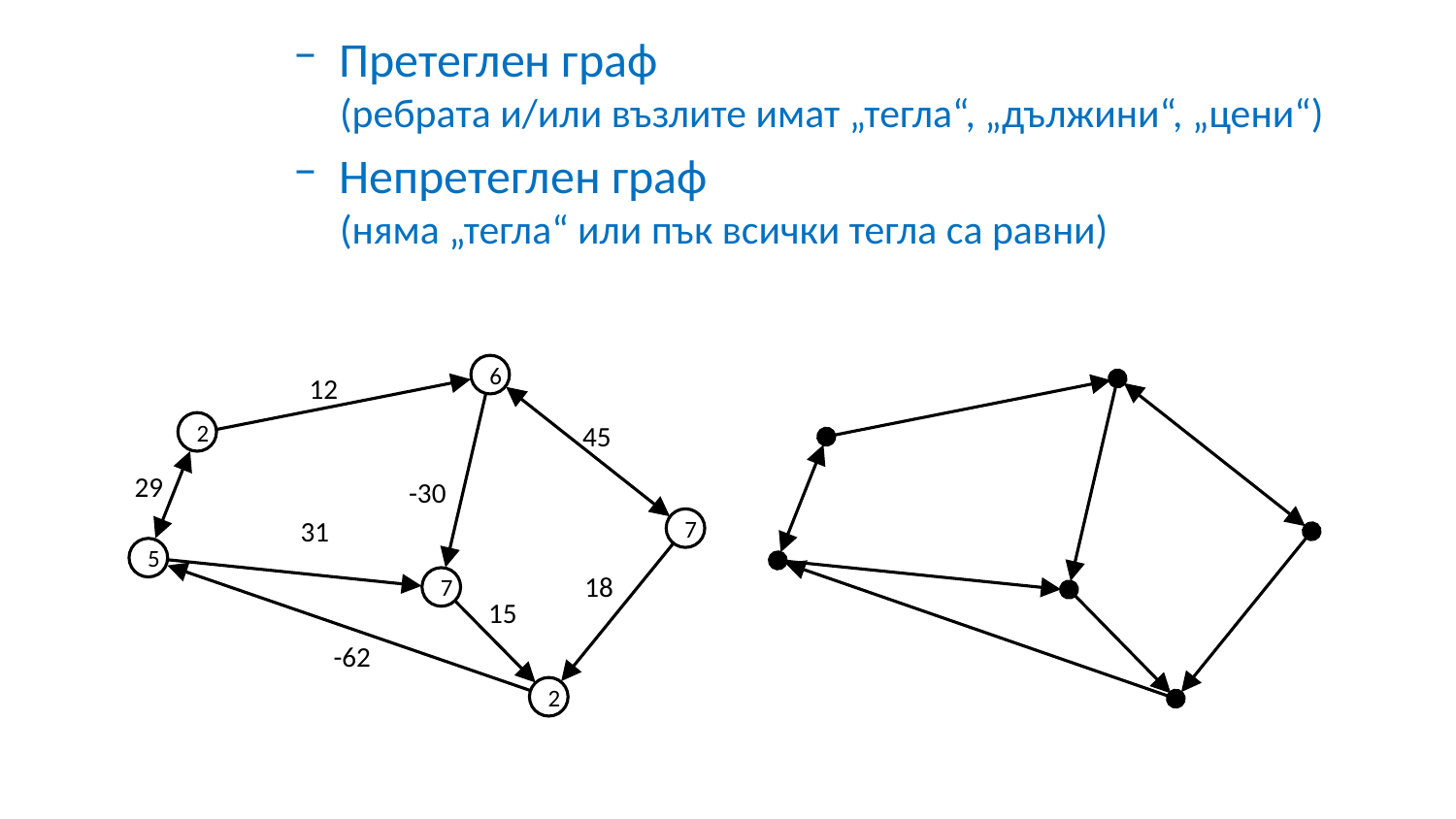

Претеглен граф
(ребрата и/или възлите имат „тегла“, „дължини“, „цени“)
Непретеглен граф
(няма „тегла“ или пък всички тегла са равни)
6
2
7
5
7
2
12
45
29
-30
31
18
15
-62